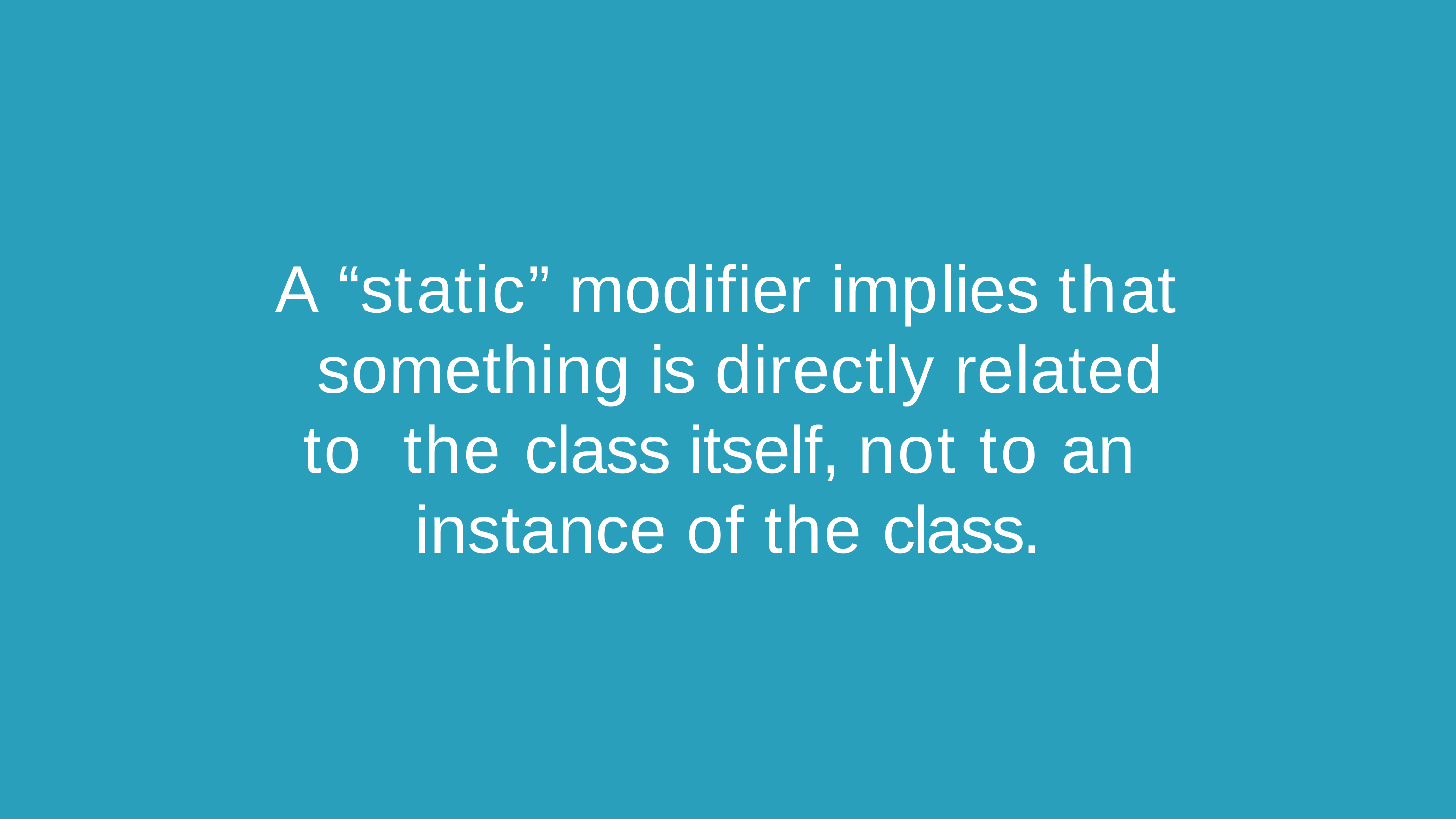

A “static” modifier implies that  something is directly related to  the class itself, not to an  instance of the class.
9